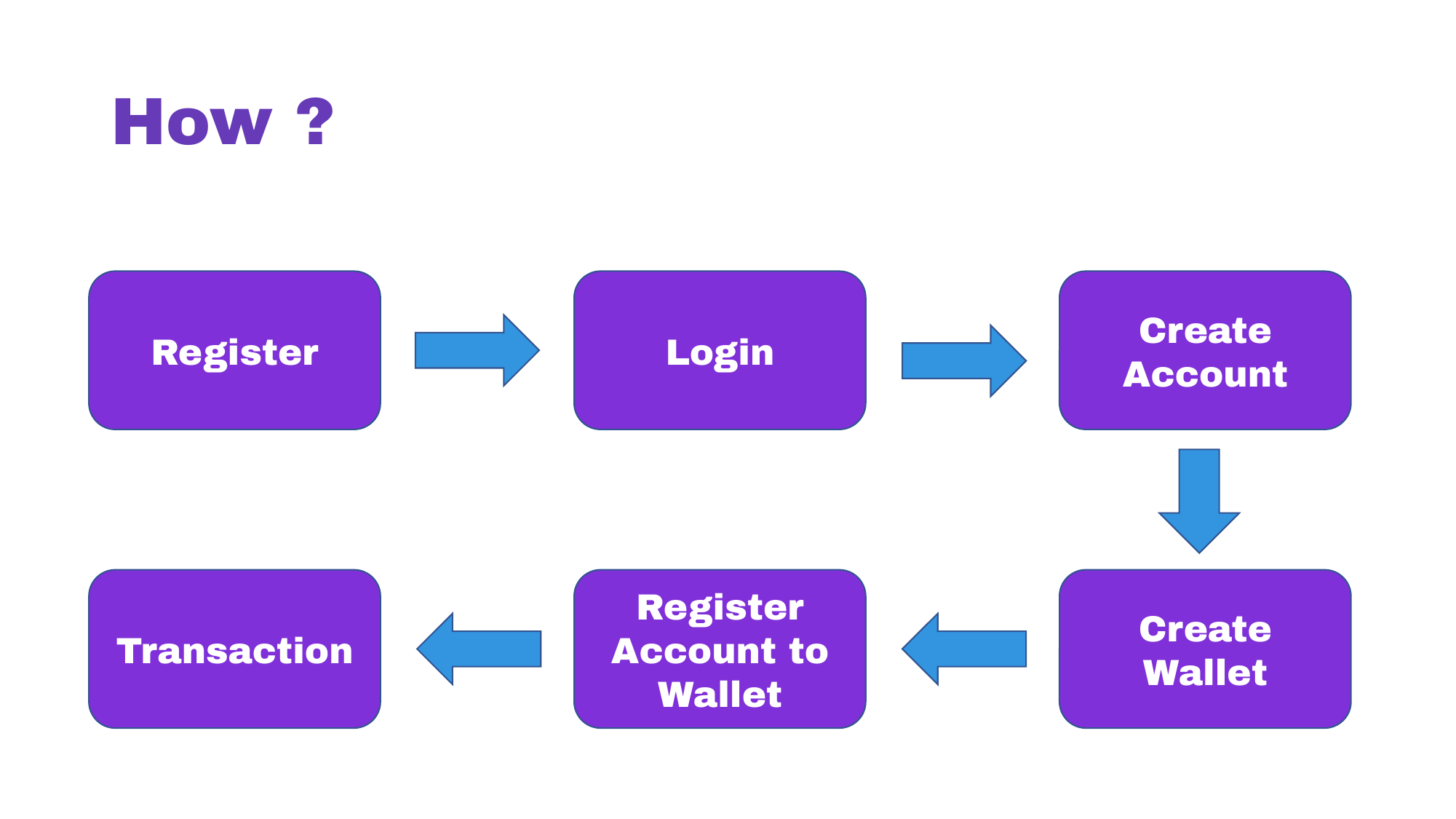

# How ?
Register
Login
Create Account

Transaction
Register Account to Wallet
Create Wallet